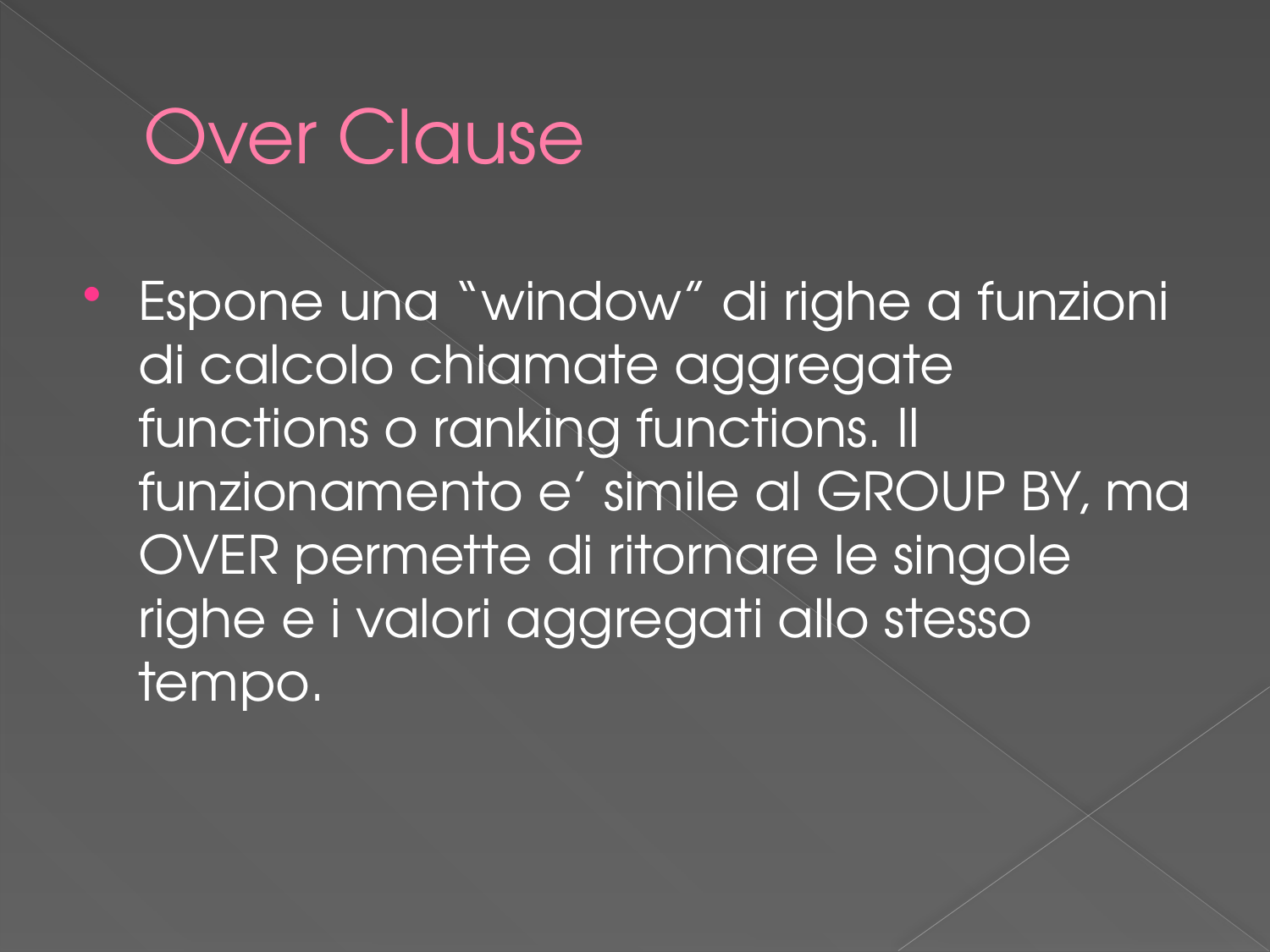

# Over Clause
Espone una “window” di righe a funzioni di calcolo chiamate aggregate functions o ranking functions. Il funzionamento e’ simile al GROUP BY, ma OVER permette di ritornare le singole righe e i valori aggregati allo stesso tempo.